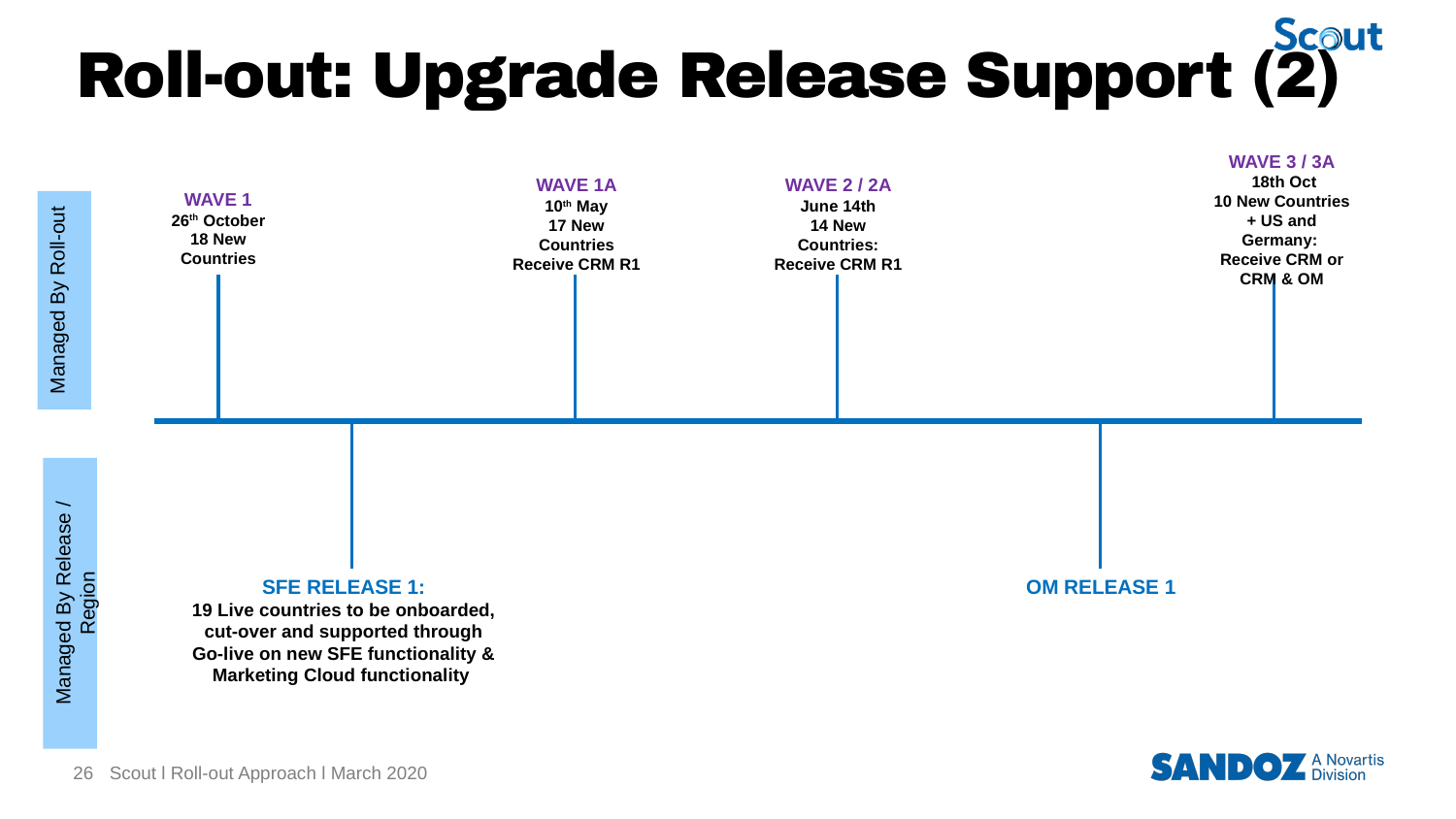

# Roll-out: Upgrade Release Support (2)
WAVE 3 / 3A
 18th Oct
10 New Countries + US and Germany:
Receive CRM or CRM & OM
WAVE 1A
10th May
17 New Countries
Receive CRM R1
WAVE 2 / 2A
June 14th
14 New Countries: Receive CRM R1
WAVE 1
26th October
18 New Countries
Managed By Roll-out
Managed By Release / Region
SFE RELEASE 1:
19 Live countries to be onboarded, cut-over and supported through Go-live on new SFE functionality & Marketing Cloud functionality
OM RELEASE 1
26
Scout l Roll-out Approach l March 2020